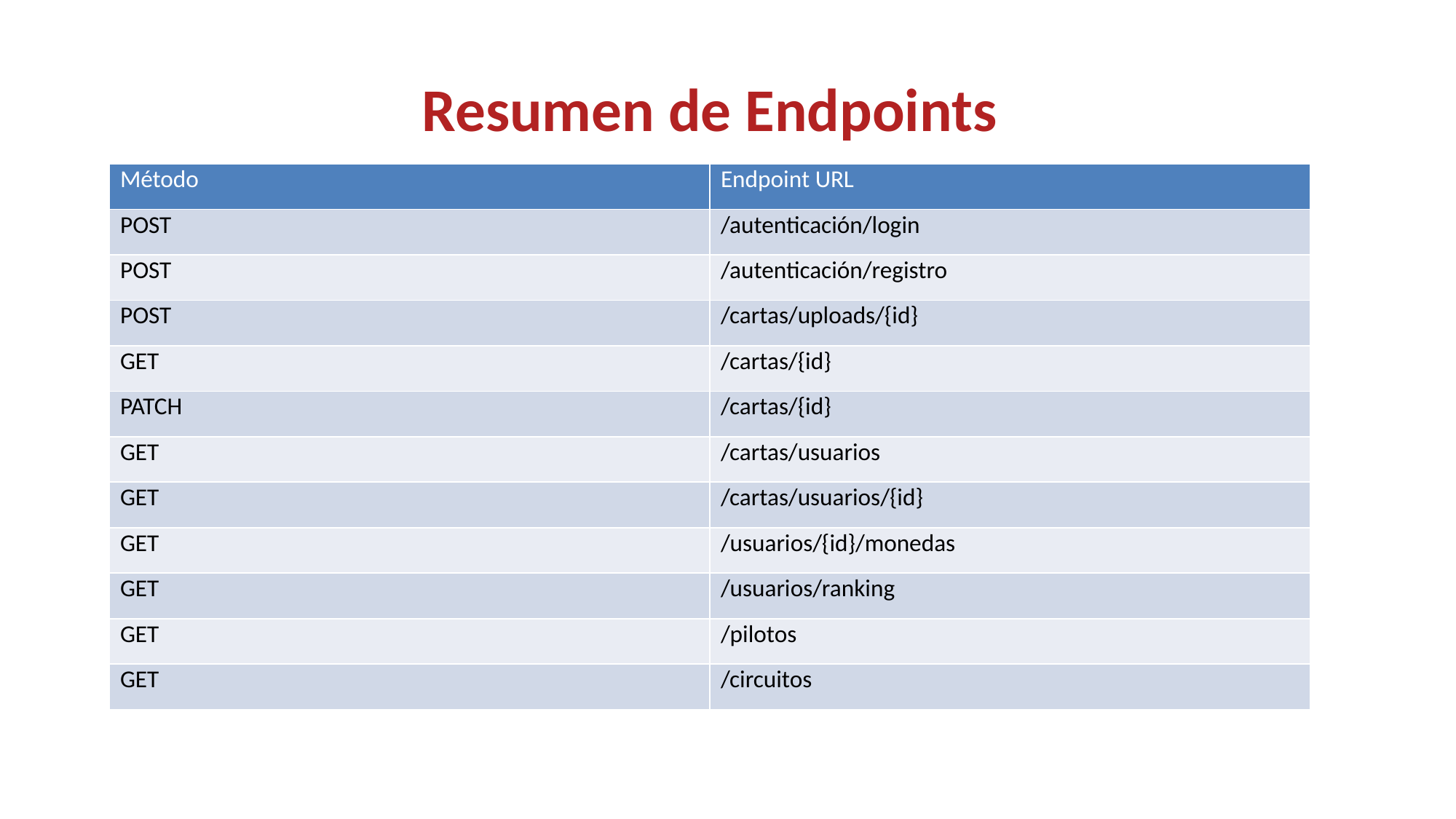

Resumen de Endpoints
| Método | Endpoint URL |
| --- | --- |
| POST | /autenticación/login |
| POST | /autenticación/registro |
| POST | /cartas/uploads/{id} |
| GET | /cartas/{id} |
| PATCH | /cartas/{id} |
| GET | /cartas/usuarios |
| GET | /cartas/usuarios/{id} |
| GET | /usuarios/{id}/monedas |
| GET | /usuarios/ranking |
| GET | /pilotos |
| GET | /circuitos |